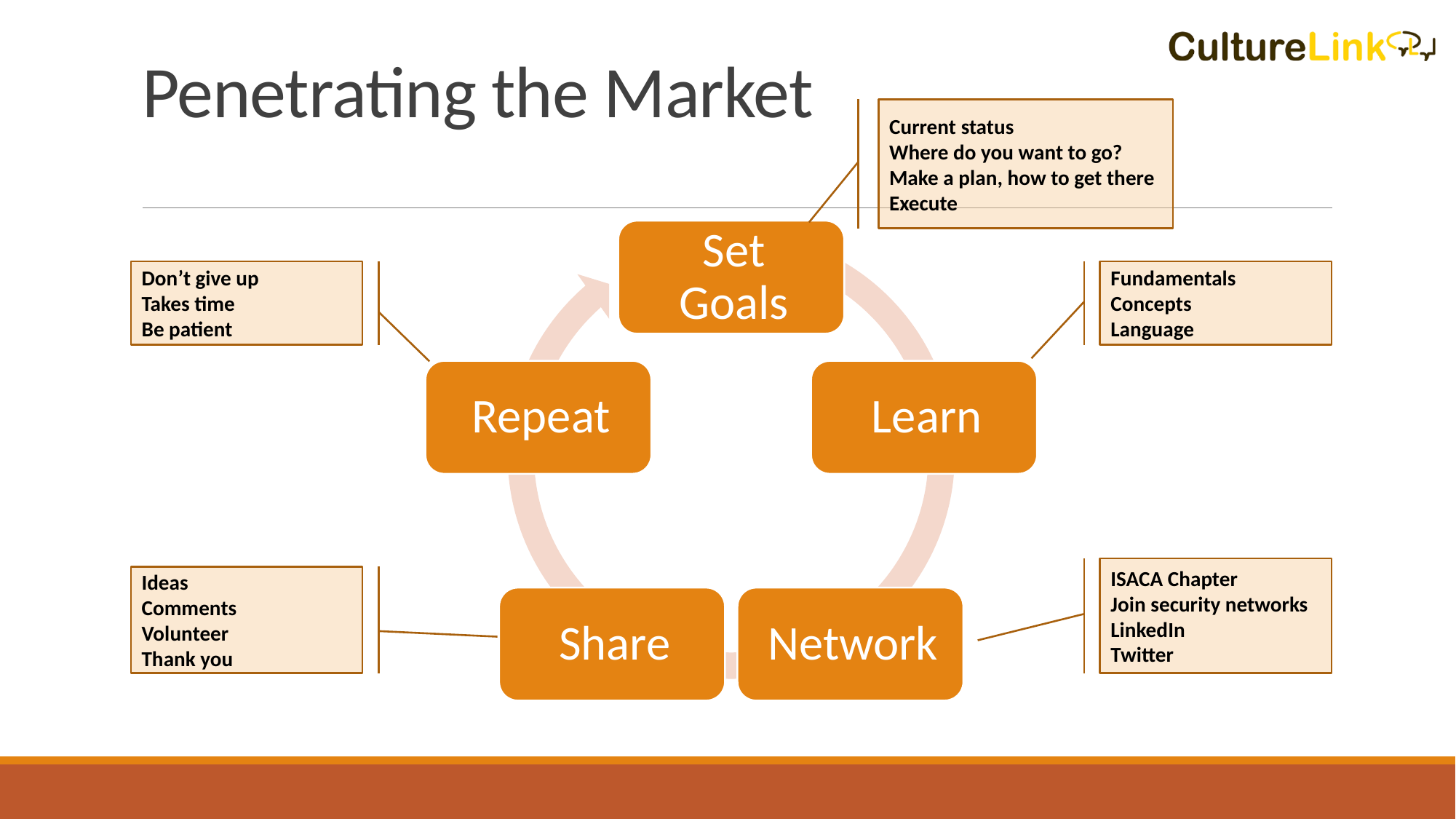

# Penetrating the Market
Current status
Where do you want to go?
Make a plan, how to get there
Execute
Set Goals
Learn
Network
Share
Repeat
Don’t give up
Takes time
Be patient
Fundamentals
Concepts
Language
ISACA Chapter
Join security networks
LinkedIn
Twitter
Ideas
Comments
Volunteer
Thank you